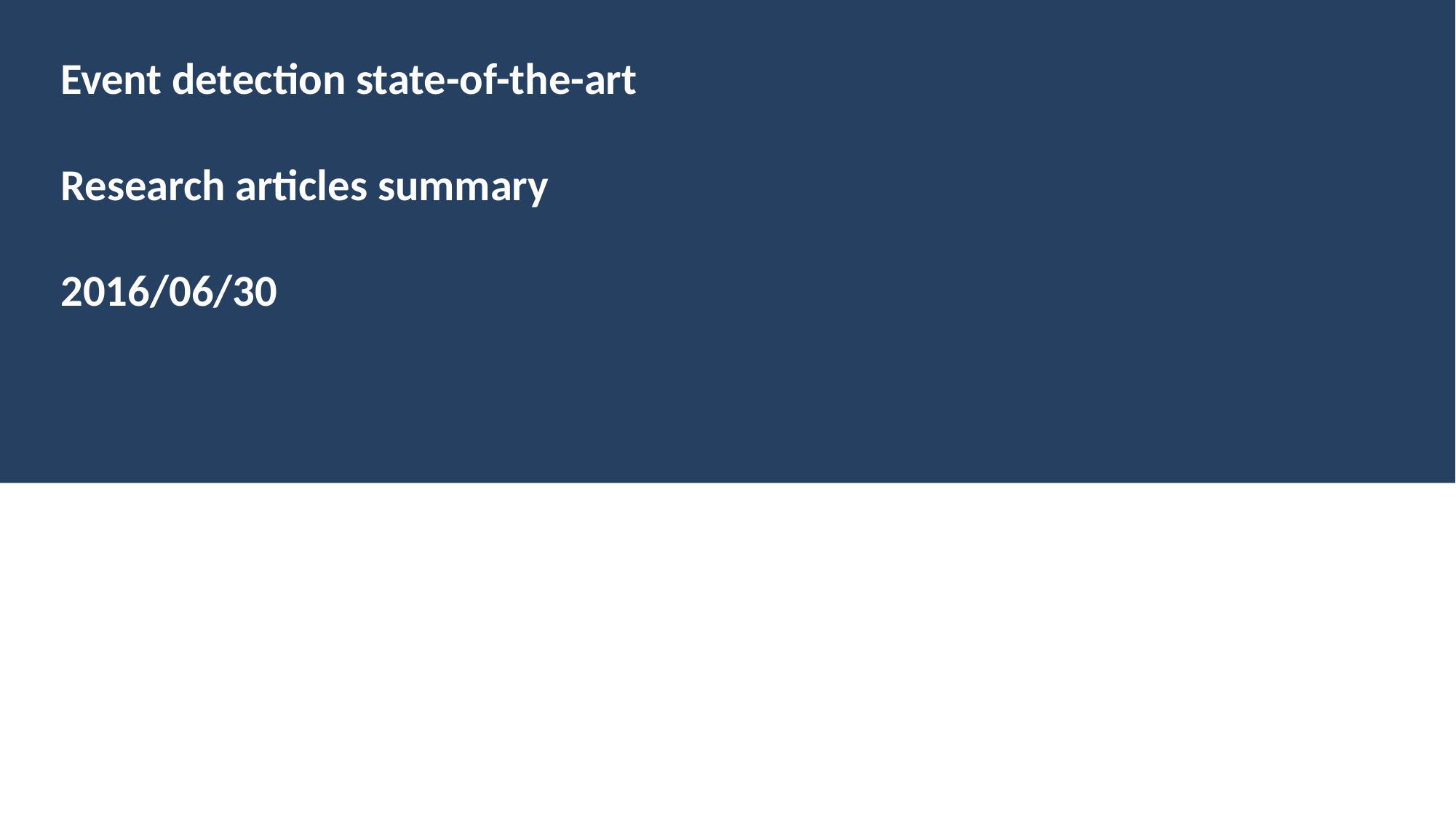

Event detection state-of-the-art

Research articles summary

2016/06/30